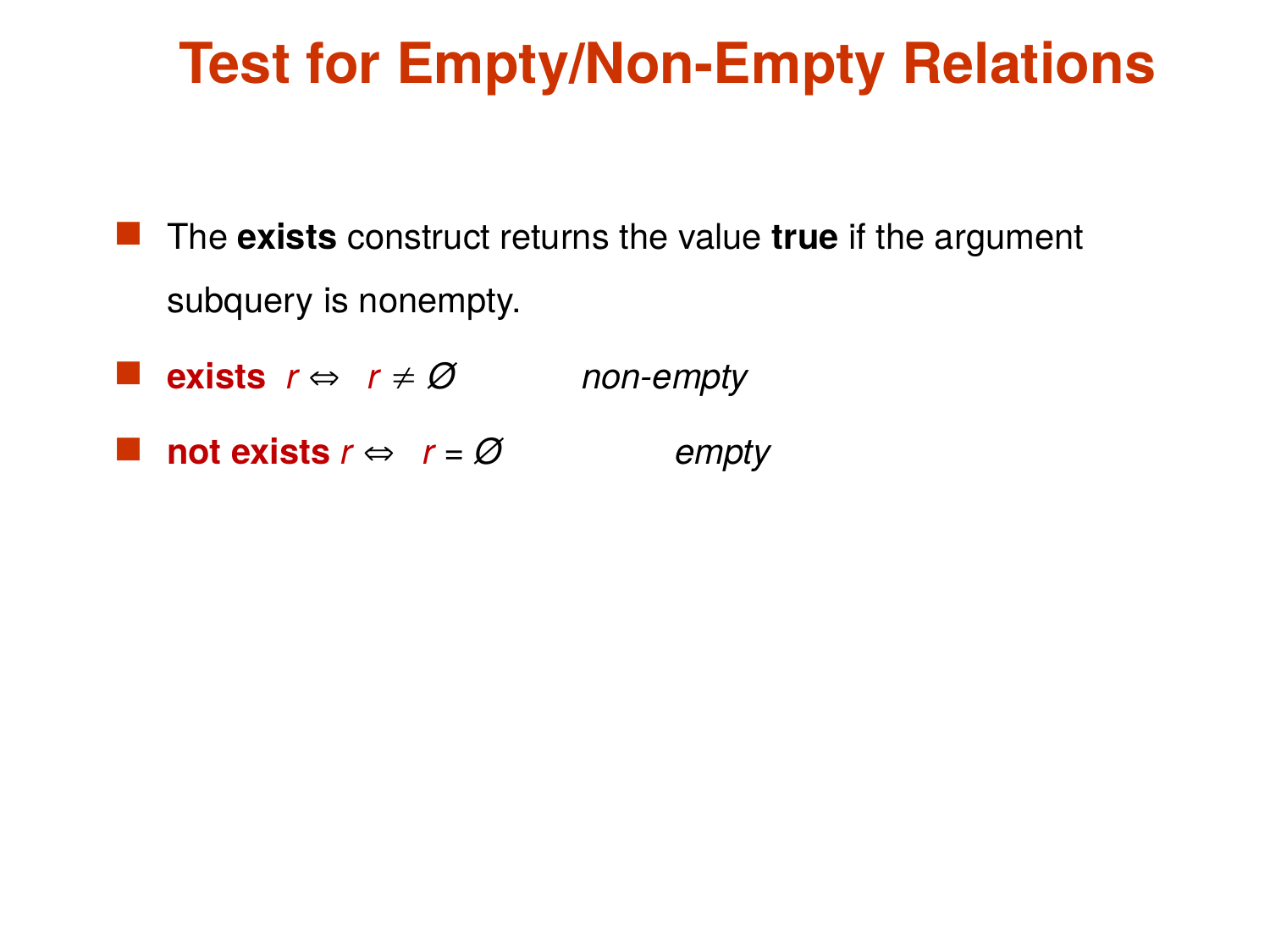

# Test for Empty/Non-Empty Relations
The exists construct returns the value true if the argument subquery is nonempty.
exists  r ⇔  r ≠ Ø             non-empty
not exists r ⇔  r = Ø		empty